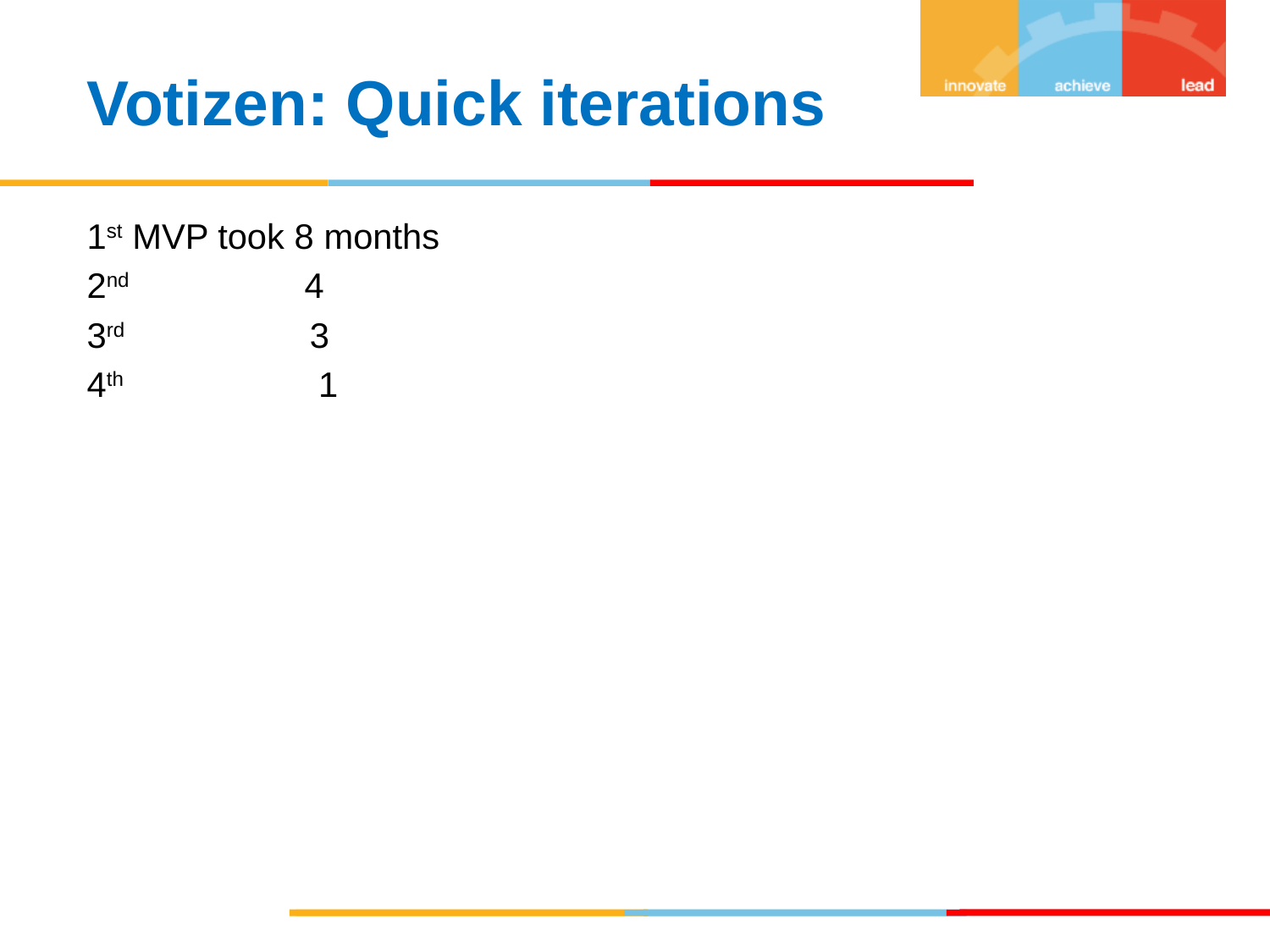

Votizen: Quick iterations
1st MVP took 8 months
2nd                  4
3rd                   3
4th                    1